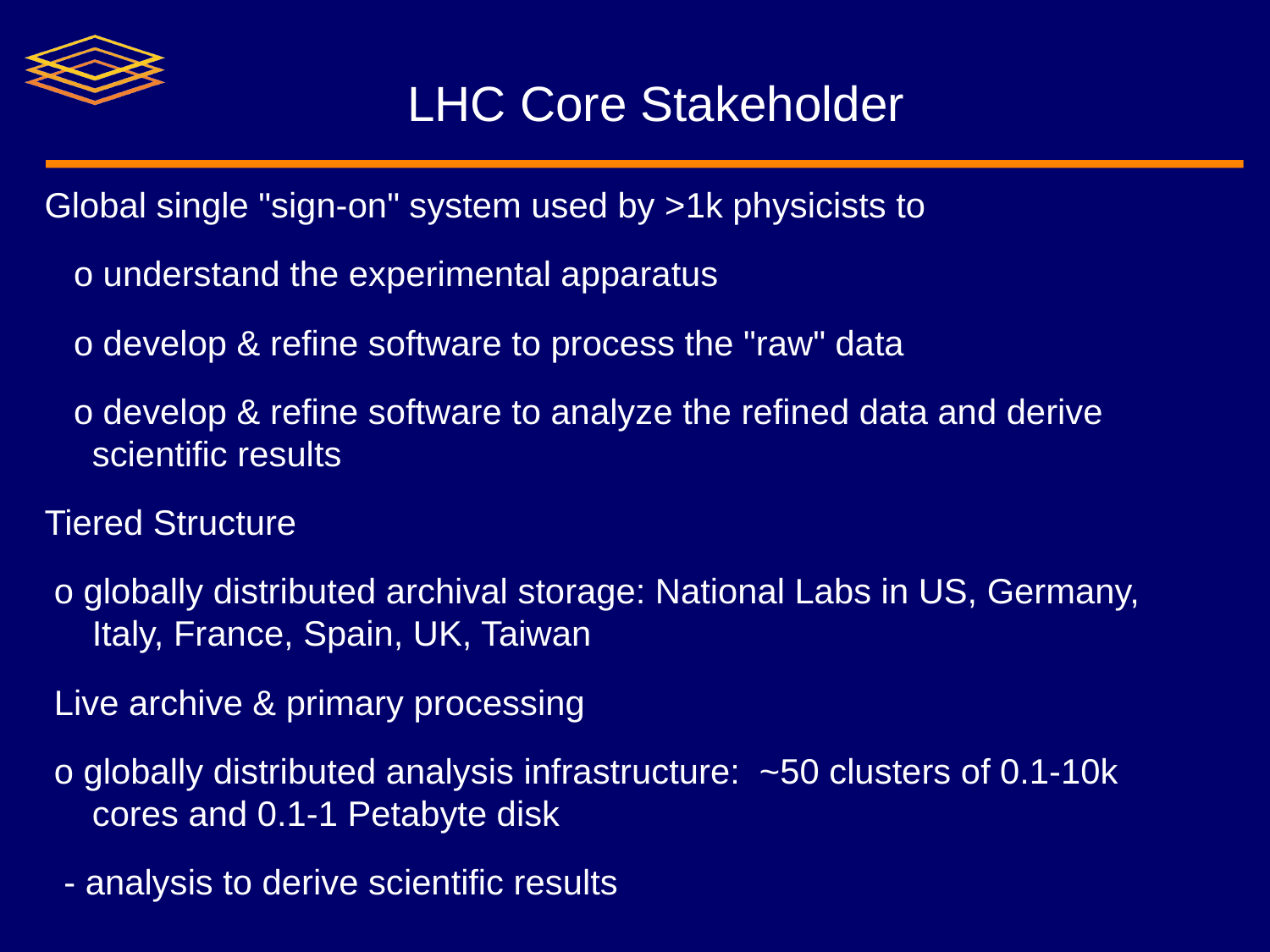

# LHC Core Stakeholder
Global single "sign-on" system used by >1k physicists to
   o understand the experimental apparatus
   o develop & refine software to process the "raw" data
   o develop & refine software to analyze the refined data and derive scientific results
Tiered Structure
 o globally distributed archival storage: National Labs in US, Germany, Italy, France, Spain, UK, Taiwan
 Live archive & primary processing
 o globally distributed analysis infrastructure:  ~50 clusters of 0.1-10k cores and 0.1-1 Petabyte disk
  - analysis to derive scientific results